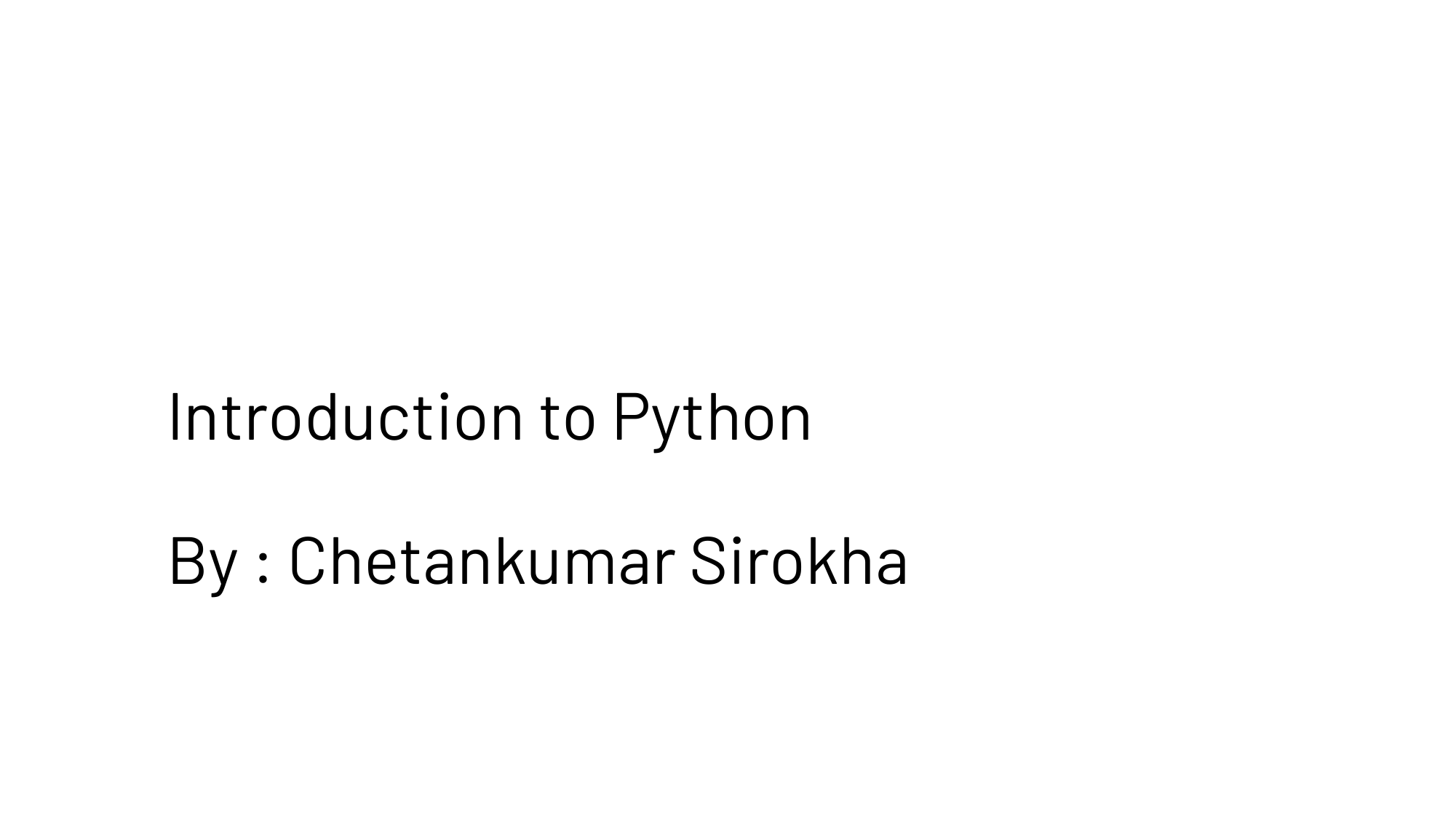

# Introduction to Python By : Chetankumar Sirokha